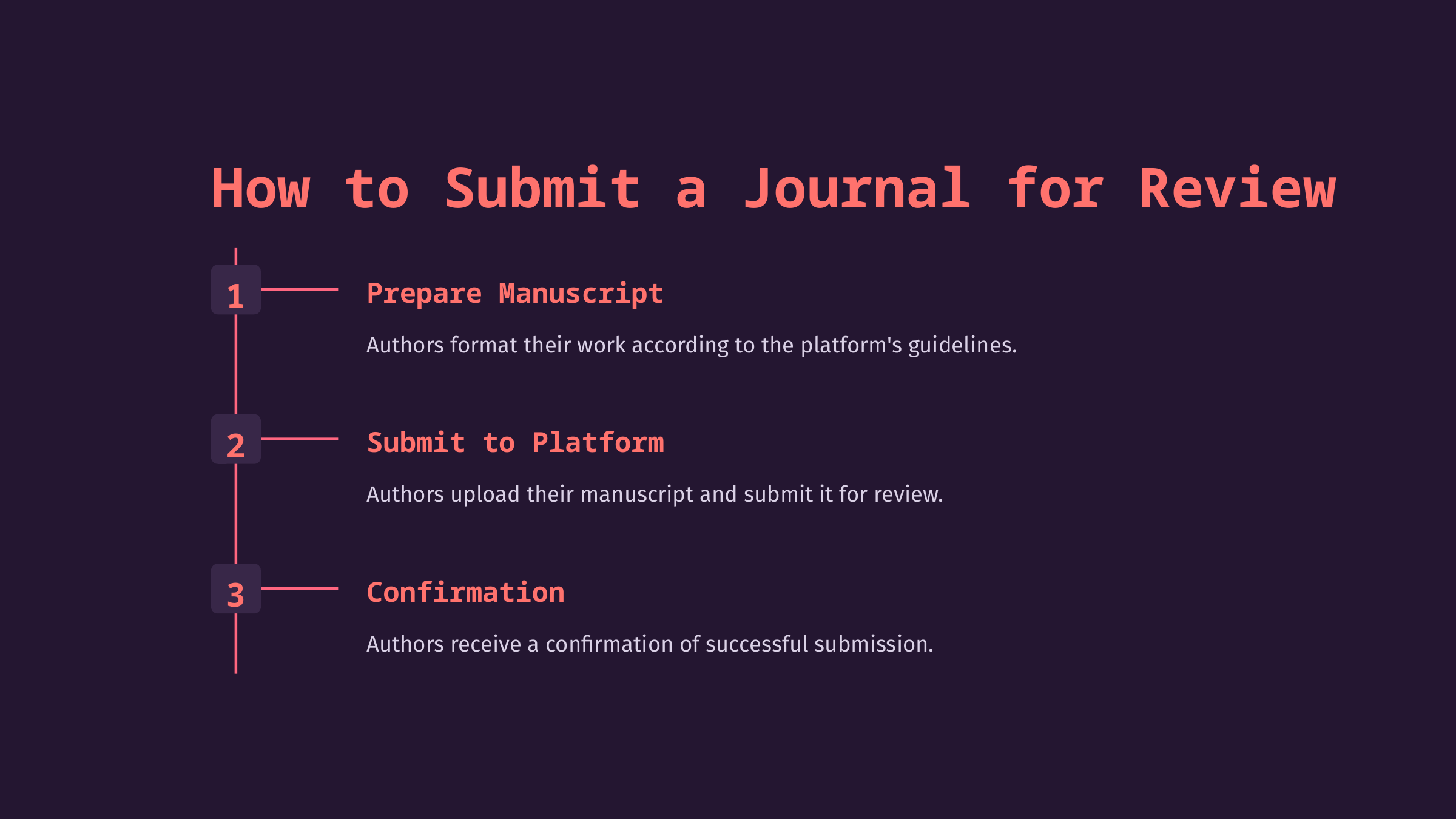

How to Submit a Journal for Review

1
Prepare Manuscript

Authors format their work according to the platform's guidelines.

2
Submit to Platform

Authors upload their manuscript and submit it for review.

3
Confirmation

Authors receive a confirmation of successful submission.